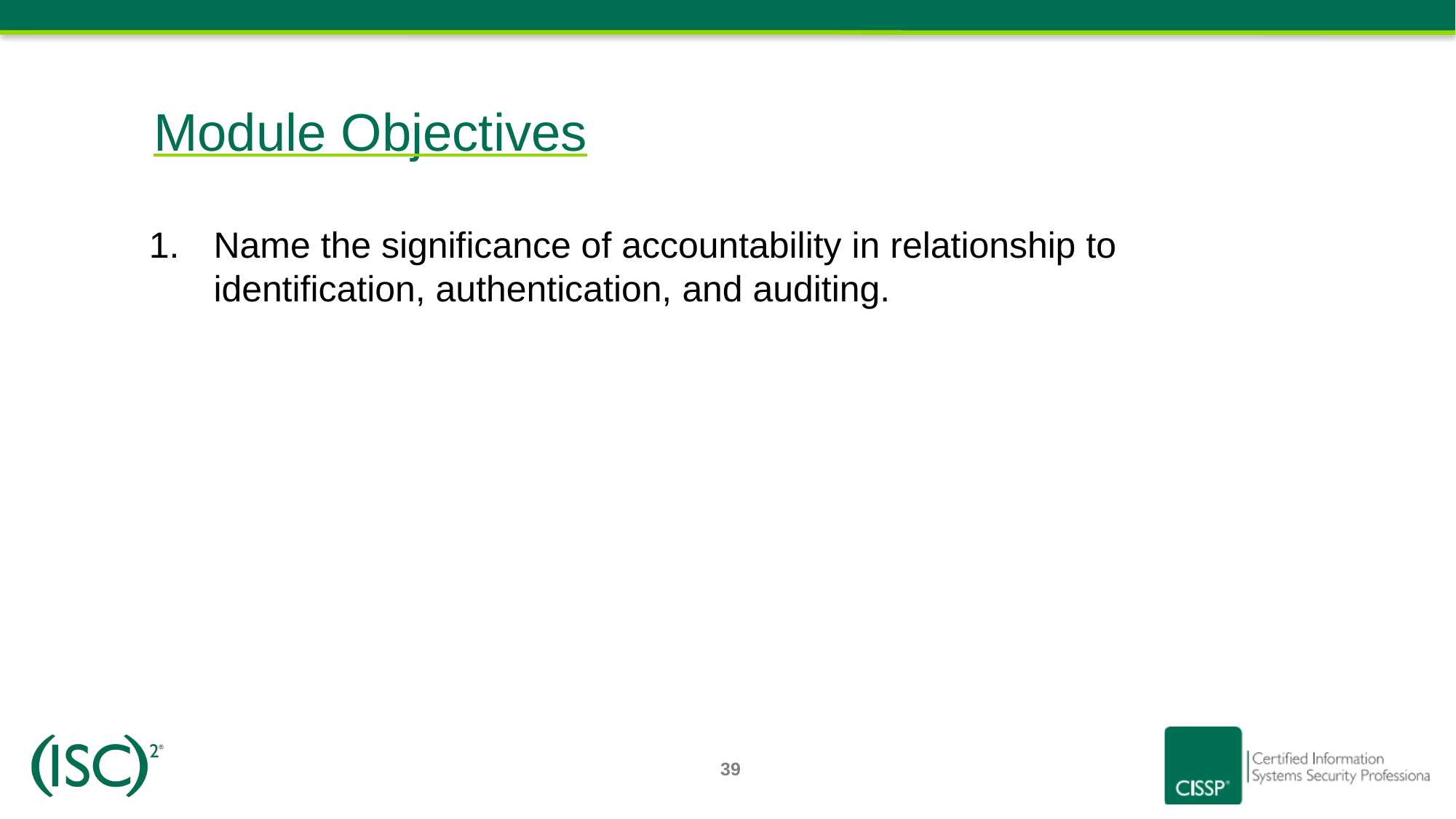

# Module Objectives
Name the significance of accountability in relationship to identification, authentication, and auditing.